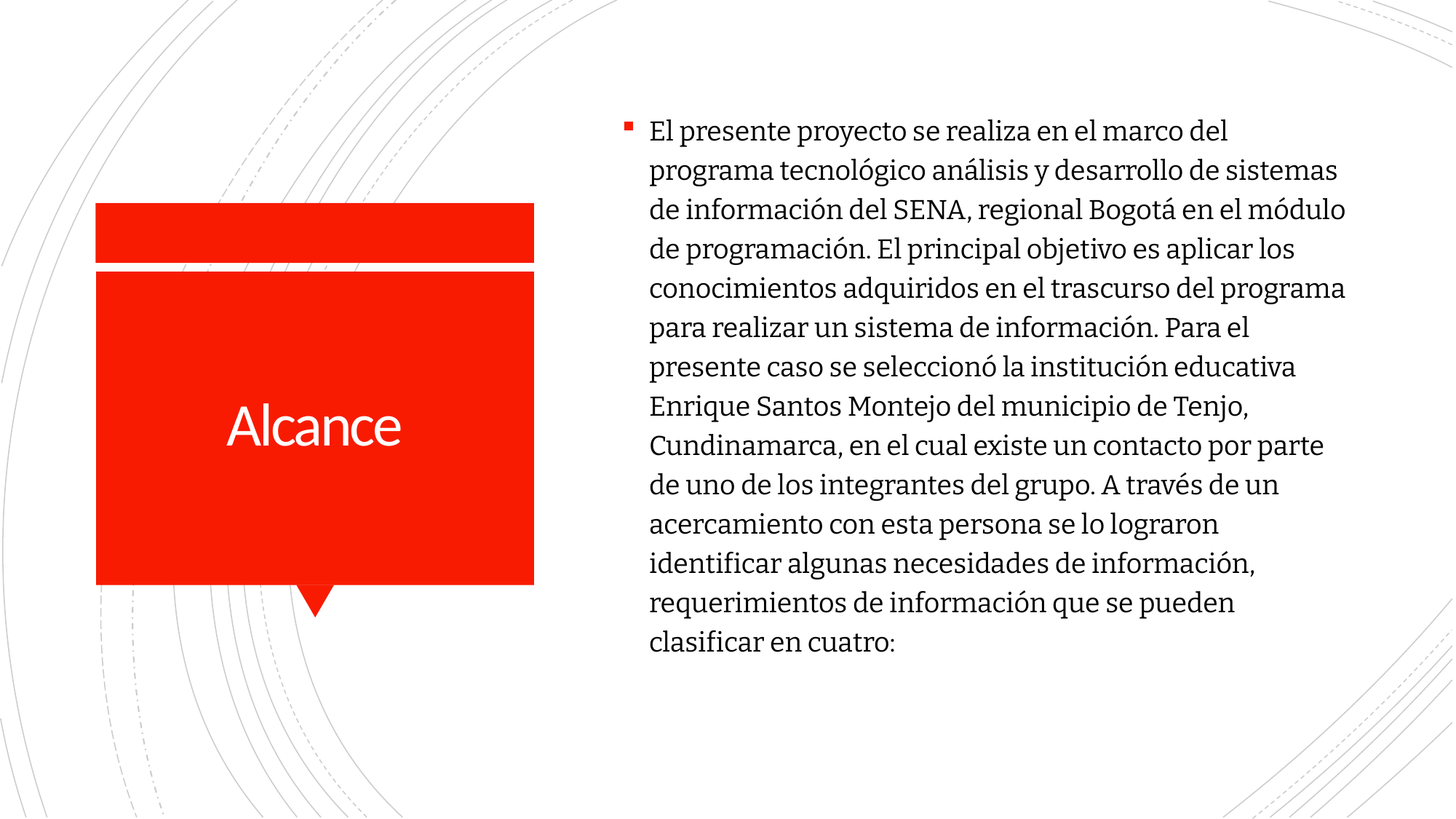

El presente proyecto se realiza en el marco del programa tecnológico análisis y desarrollo de sistemas de información del SENA, regional Bogotá en el módulo de programación. El principal objetivo es aplicar los conocimientos adquiridos en el trascurso del programa para realizar un sistema de información. Para el presente caso se seleccionó la institución educativa Enrique Santos Montejo del municipio de Tenjo, Cundinamarca, en el cual existe un contacto por parte de uno de los integrantes del grupo. A través de un acercamiento con esta persona se lo lograron identificar algunas necesidades de información, requerimientos de información que se pueden clasificar en cuatro:

# Alcance